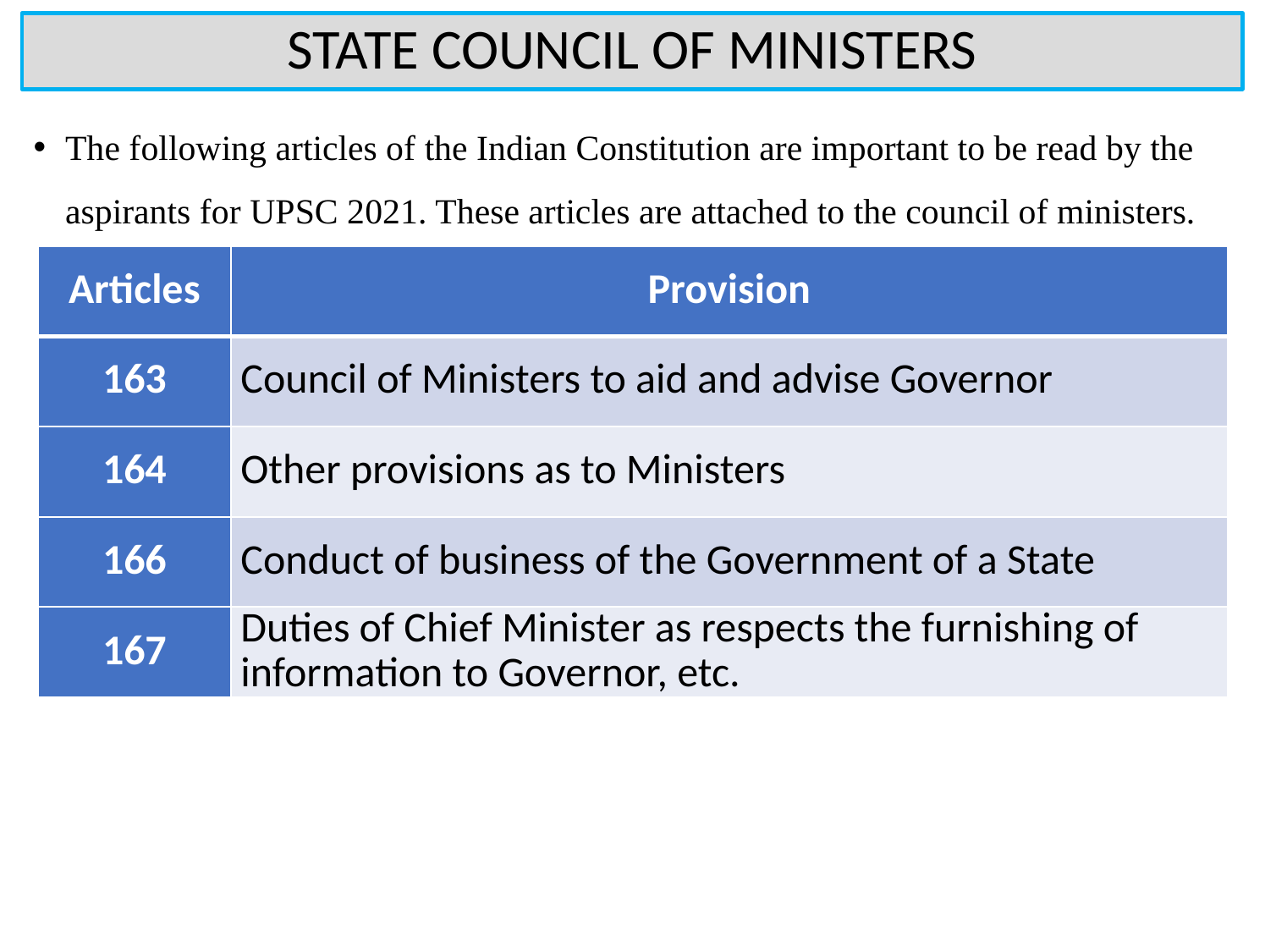

# STATE COUNCIL OF MINISTERS
The following articles of the Indian Constitution are important to be read by the aspirants for UPSC 2021. These articles are attached to the council of ministers. Refer to these in the table given below:

| Articles | Provision |
| --- | --- |
| 163 | Council of Ministers to aid and advise Governor |
| 164 | Other provisions as to Ministers |
| 166 | Conduct of business of the Government of a State |
| 167 | Duties of Chief Minister as respects the furnishing of information to Governor, etc. |